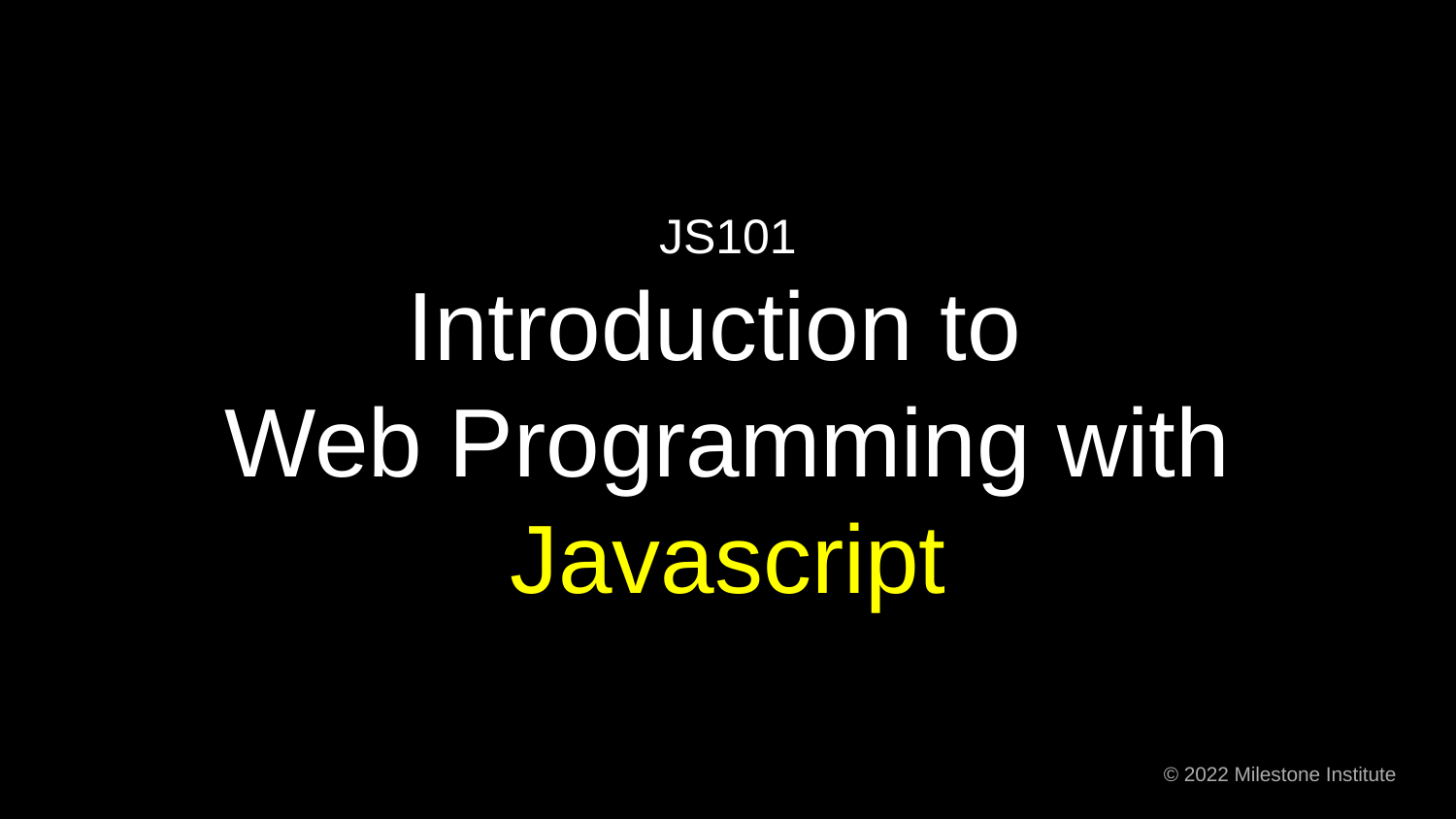

# JS101 Introduction to Web Programming with Javascript